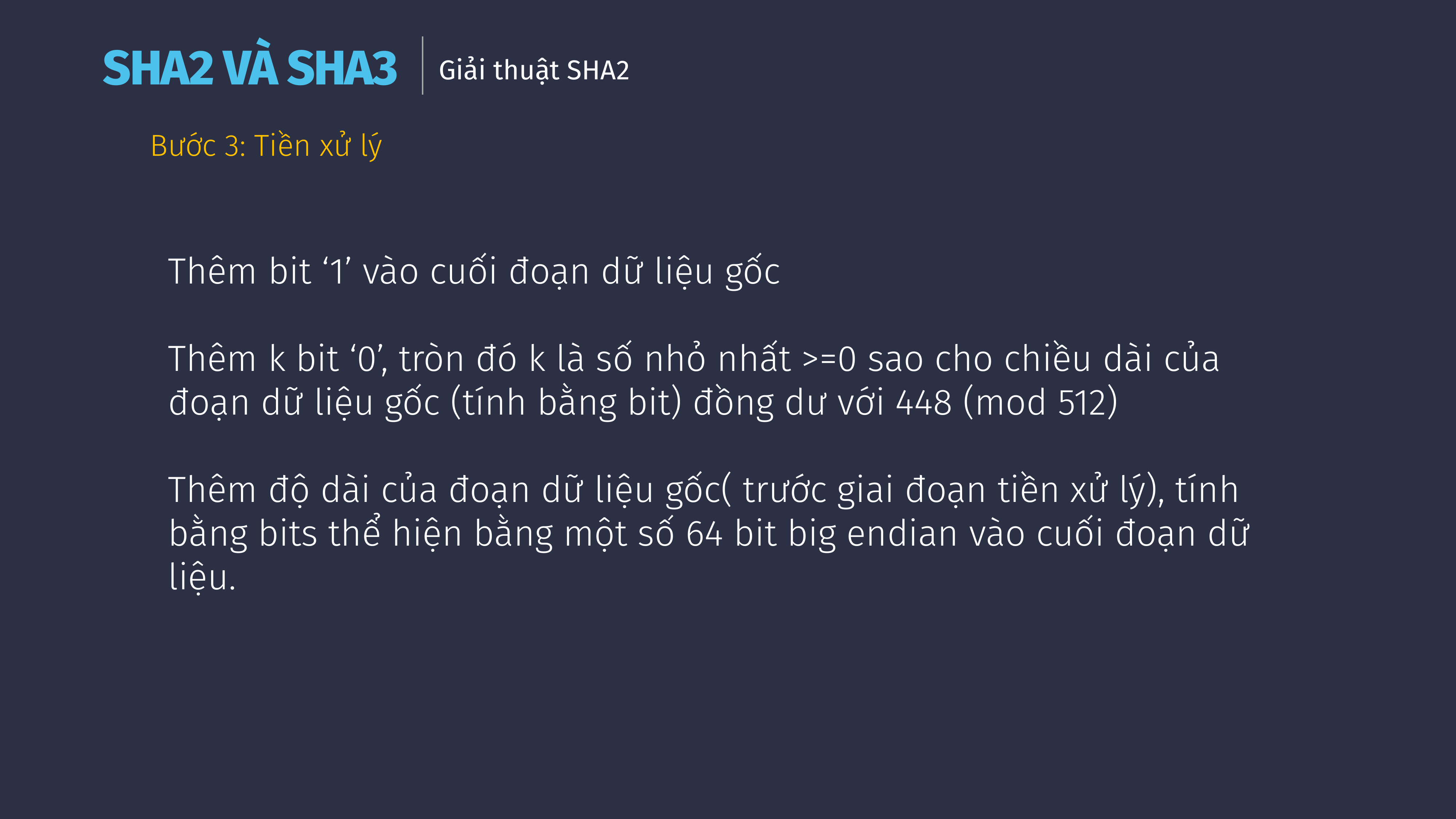

SHA2 VÀ SHA3
Giải thuật SHA2
Bước 3: Tiền xử lý
Thêm bit ‘1’ vào cuối đoạn dữ liệu gốc

Thêm k bit ‘0’, tròn đó k là số nhỏ nhất >=0 sao cho chiều dài của đoạn dữ liệu gốc (tính bằng bit) đồng dư với 448 (mod 512)

Thêm độ dài của đoạn dữ liệu gốc( trước giai đoạn tiền xử lý), tính bằng bits thể hiện bằng một số 64 bit big endian vào cuối đoạn dữ liệu.